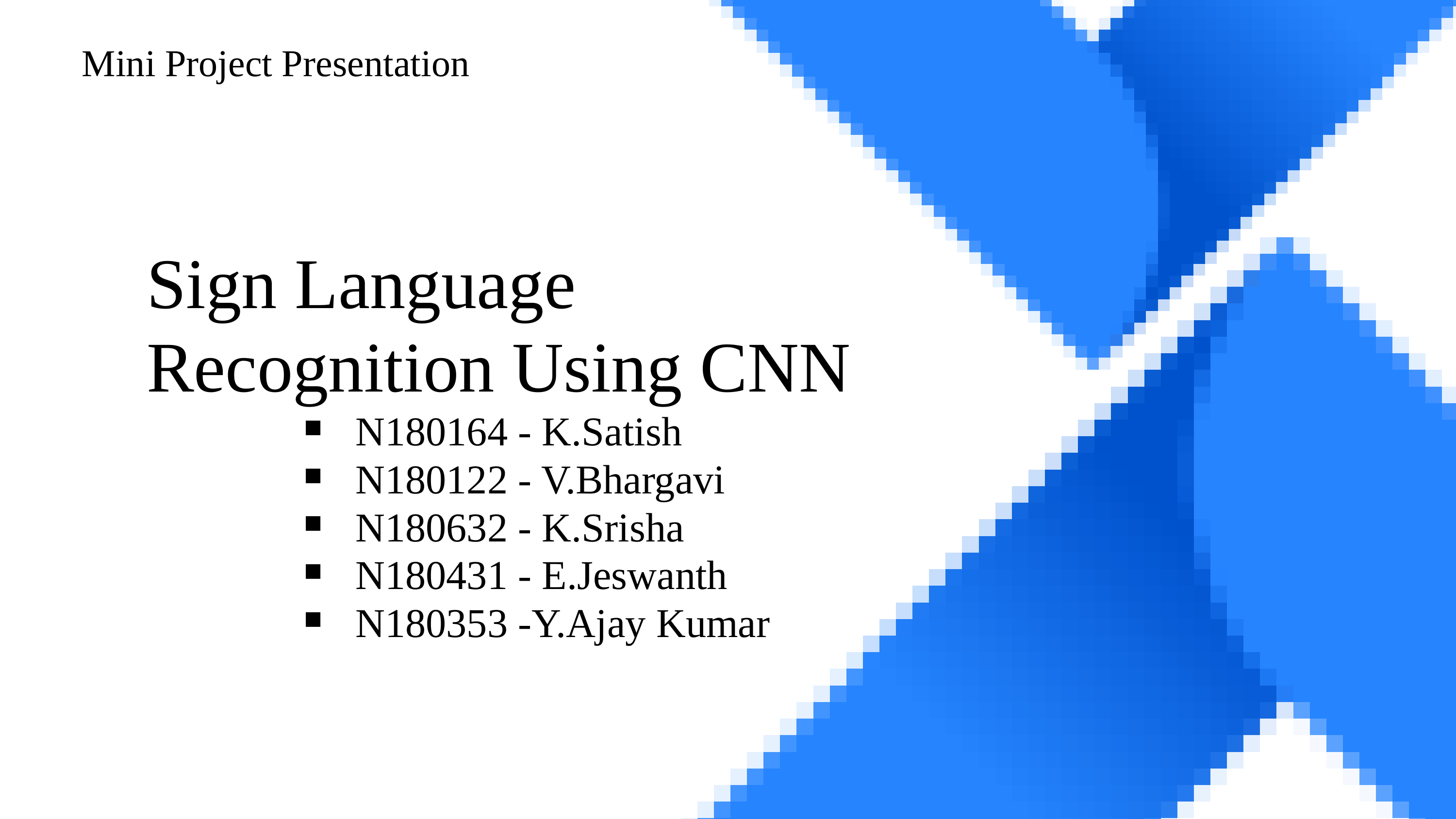

Mini Project Presentation

Sign Language Recognition Using CNN
N180164 - K.Satish
N180122 - V.Bhargavi
N180632 - K.Srisha
N180431 - E.Jeswanth
N180353 -Y.Ajay Kumar